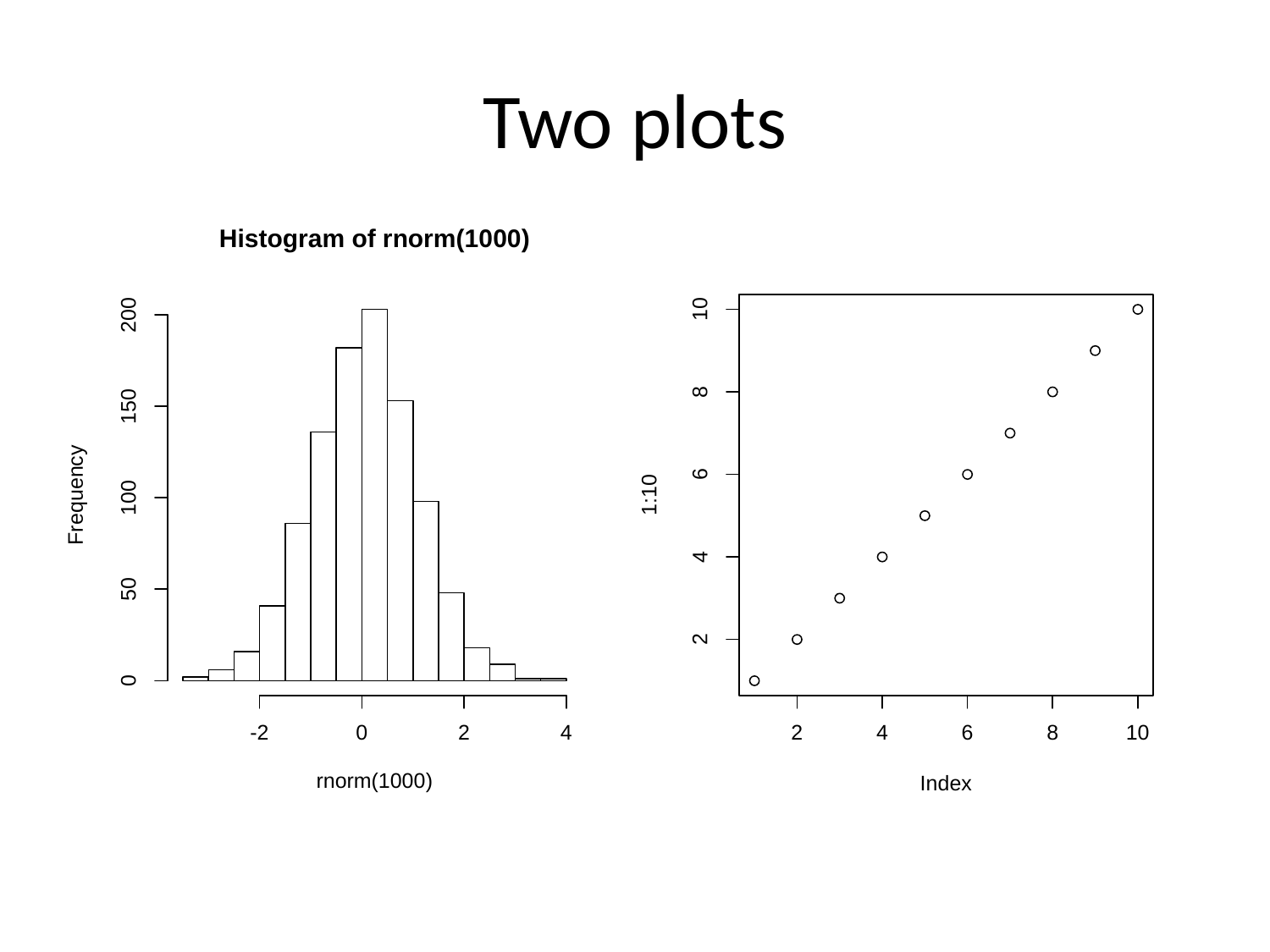

# Two plots

Histogram of rnorm(1000)
200

150

Frequency
100

50

0

0
-2
2
4
rnorm(1000)

10

8

6

1:10

4

2

6
8
10
2
4
Index